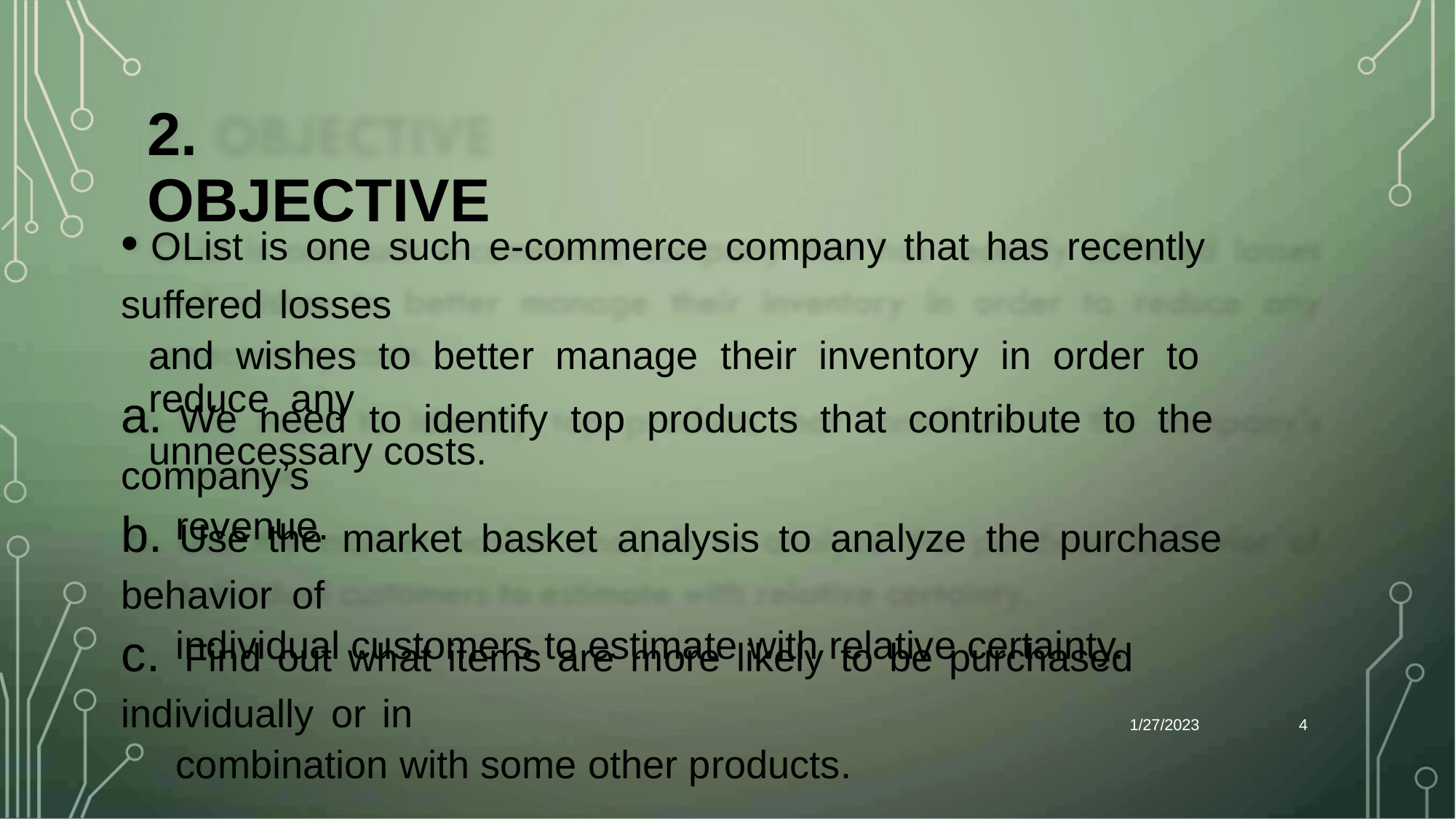

2. OBJECTIVE
• OList is one such e-commerce company that has recently suffered losses
and wishes to better manage their inventory in order to reduce any
unnecessary costs.
a. We need to identify top products that contribute to the company’s
revenue.
b. Use the market basket analysis to analyze the purchase behavior of
individual customers to estimate with relative certainty.
c. Find out what items are more likely to be purchased individually or in
combination with some other products.
4
1/27/2023